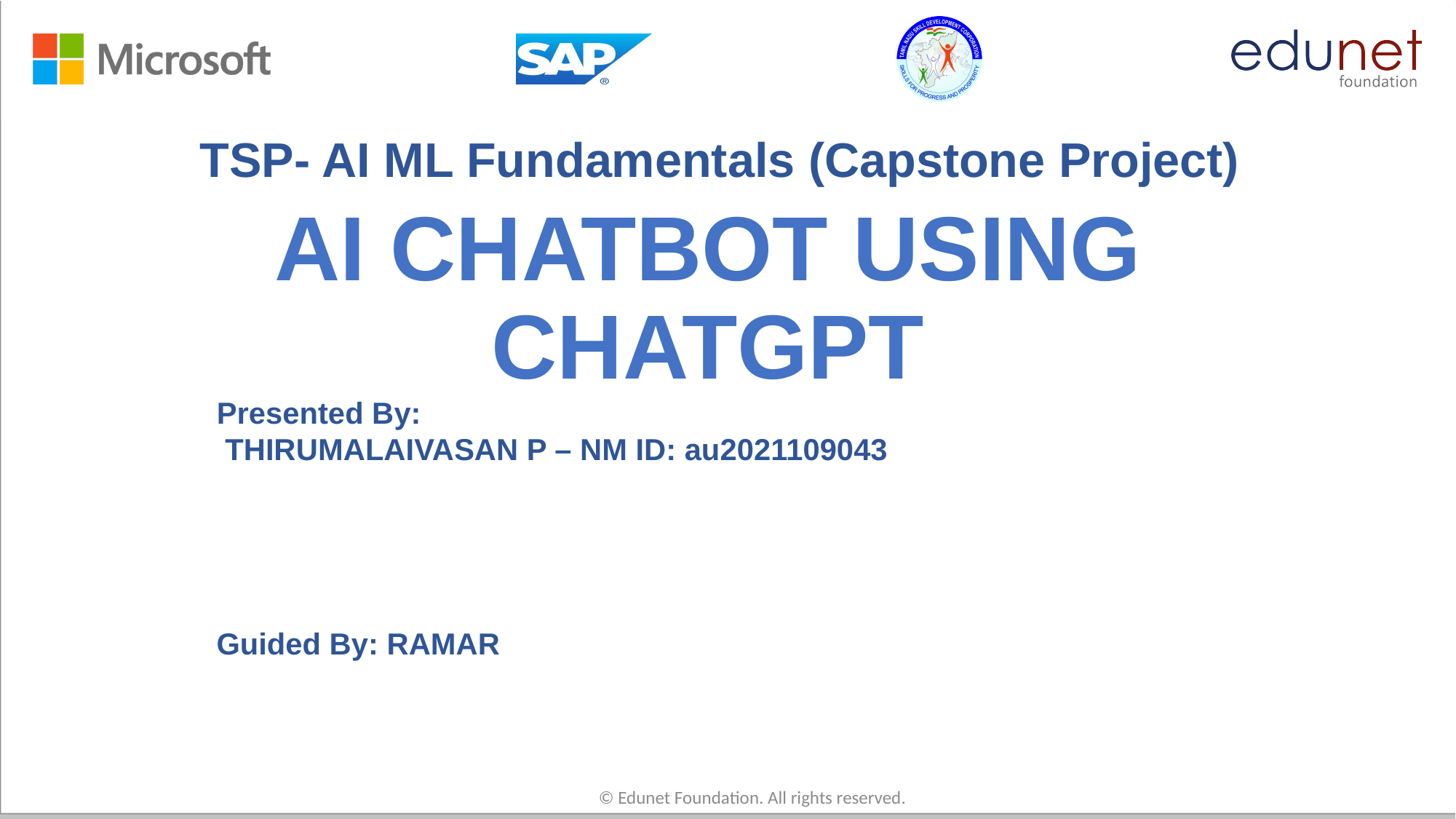

TSP- AI ML Fundamentals (Capstone Project)
# AI CHATBOT USING CHATGPT
Presented By:
 THIRUMALAIVASAN P – NM ID: au2021109043
Guided By: RAMAR
© Edunet Foundation. All rights reserved.